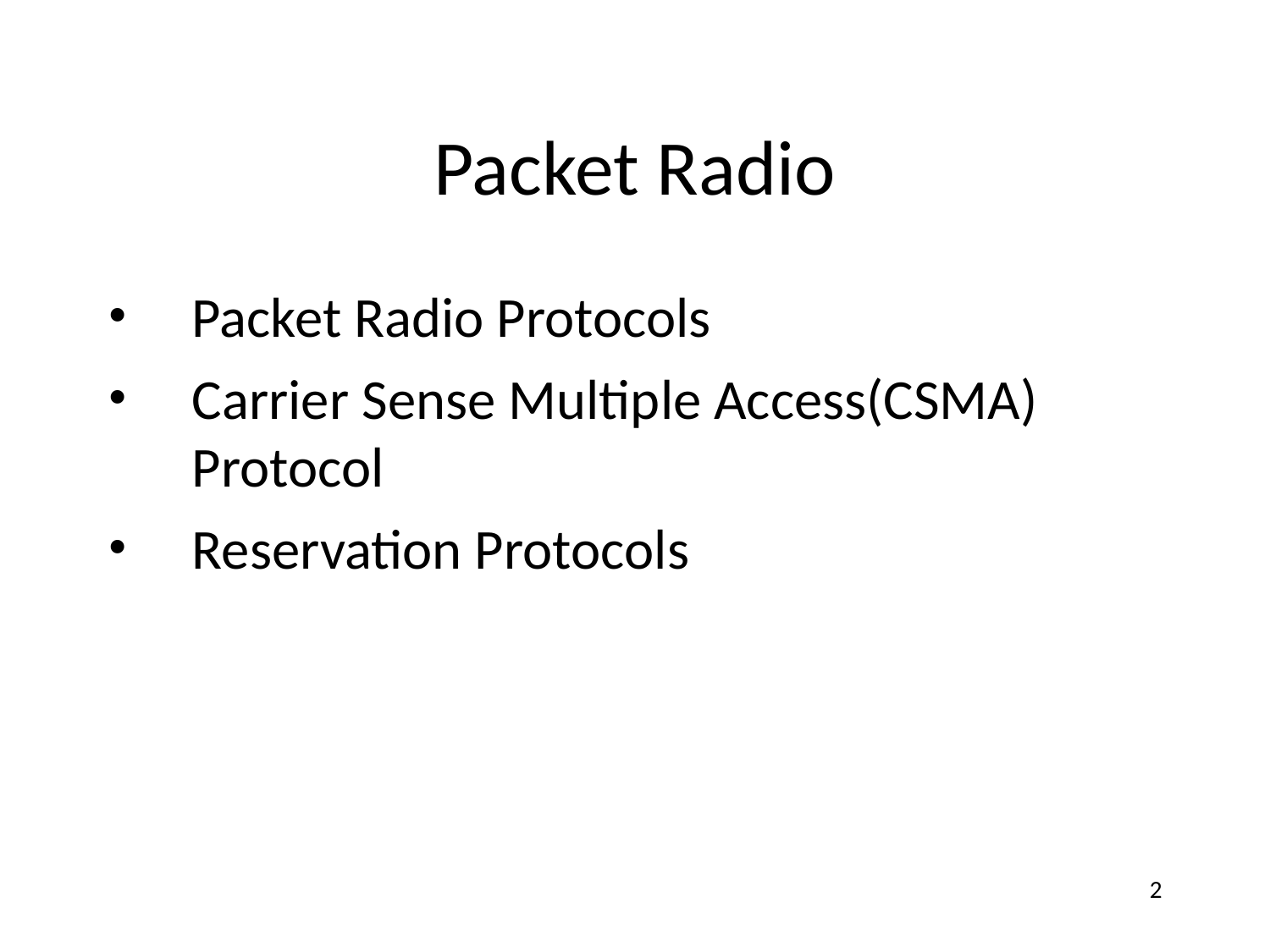

Packet Radio
Packet Radio Protocols
Carrier Sense Multiple Access(CSMA) Protocol
Reservation Protocols

2